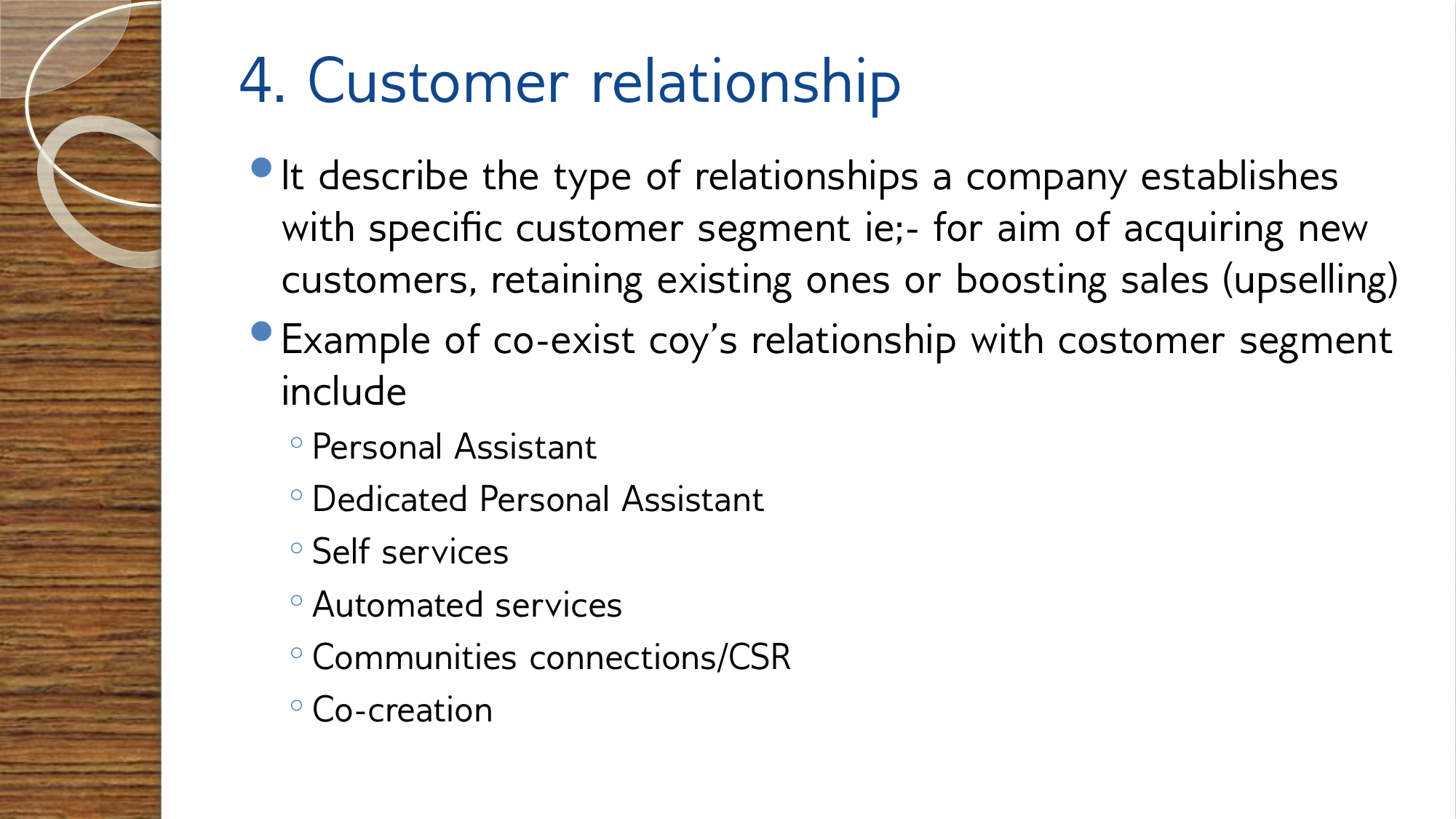

# 4. Customer relationship
It describe the type of relationships a company establishes with specific customer segment ie;- for aim of acquiring new customers, retaining existing ones or boosting sales (upselling)
Example of co-exist coy’s relationship with costomer segment include
Personal Assistant
Dedicated Personal Assistant
Self services
Automated services
Communities connections/CSR
Co-creation
10